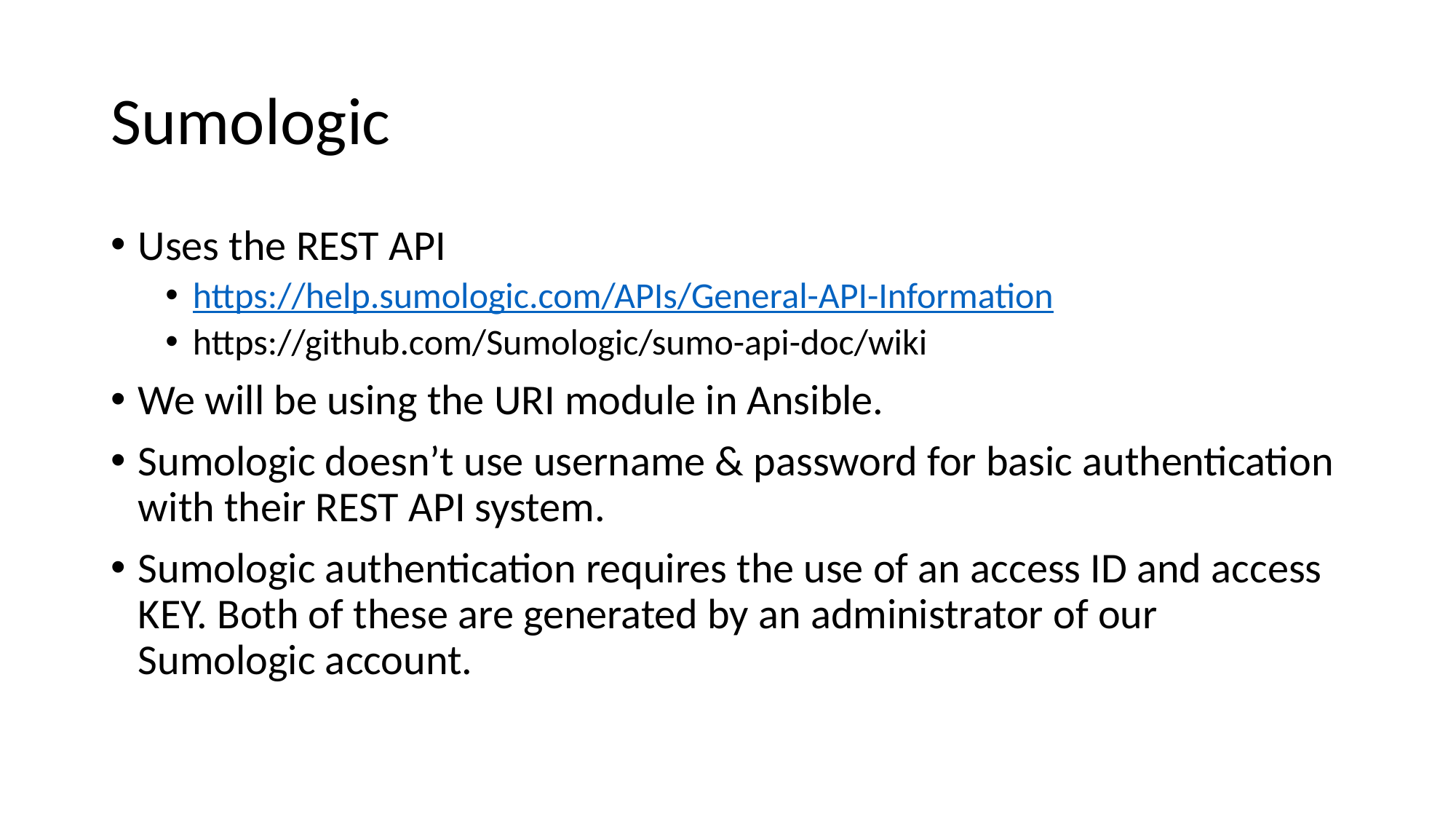

# Sumologic
Uses the REST API
https://help.sumologic.com/APIs/General-API-Information
https://github.com/Sumologic/sumo-api-doc/wiki
We will be using the URI module in Ansible.
Sumologic doesn’t use username & password for basic authentication with their REST API system.
Sumologic authentication requires the use of an access ID and access KEY. Both of these are generated by an administrator of our Sumologic account.